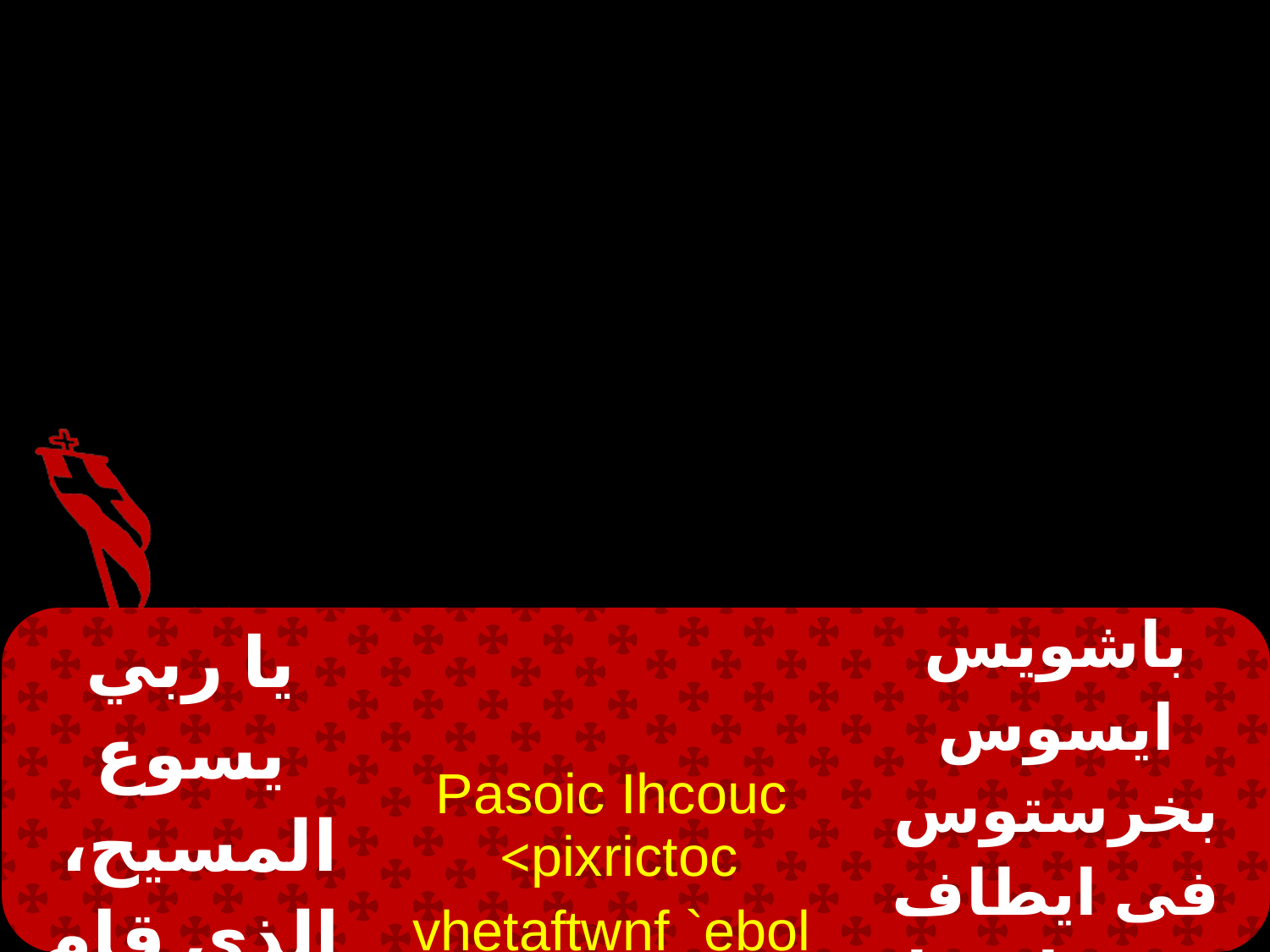

# المحير
| يا ربي يسوع المسيح، الذي قام من الأموات | Pasoic Ihcouc pixrictoc> vhetaftwnf `ebol 'en nheqmwout | باشويس ايسوس بخرستوس فى ايطاف تونف ايفول خين نى اثمووت |
| --- | --- | --- |